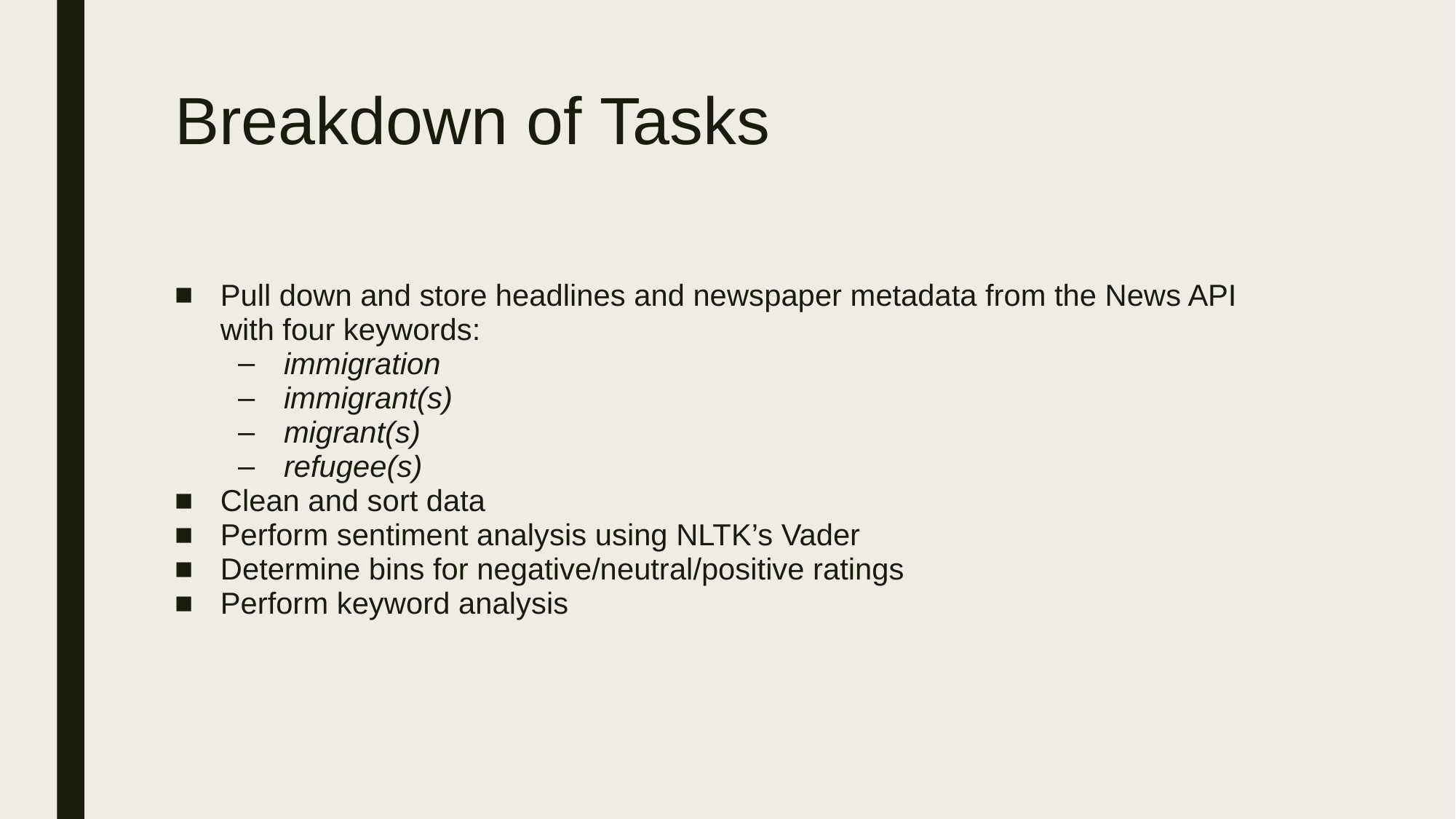

# Breakdown of Tasks
Pull down and store headlines and newspaper metadata from the News API with four keywords:
immigration
immigrant(s)
migrant(s)
refugee(s)
Clean and sort data
Perform sentiment analysis using NLTK’s Vader
Determine bins for negative/neutral/positive ratings
Perform keyword analysis